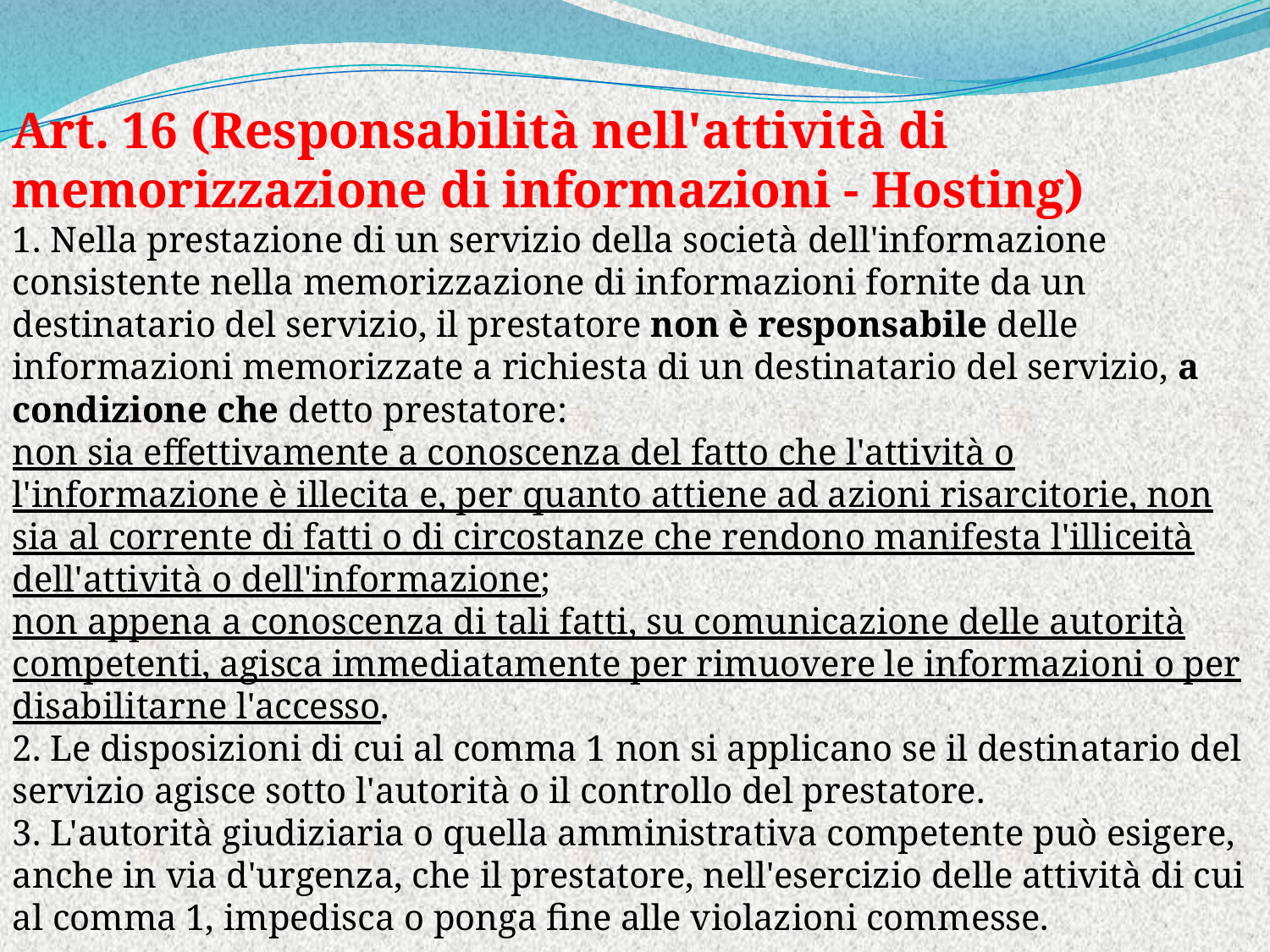

Art. 16 (Responsabilità nell'attività di memorizzazione di informazioni - Hosting)
1. Nella prestazione di un servizio della società dell'informazione consistente nella memorizzazione di informazioni fornite da un destinatario del servizio, il prestatore non è responsabile delle informazioni memorizzate a richiesta di un destinatario del servizio, a condizione che detto prestatore:
non sia effettivamente a conoscenza del fatto che l'attività o l'informazione è illecita e, per quanto attiene ad azioni risarcitorie, non sia al corrente di fatti o di circostanze che rendono manifesta l'illiceità dell'attività o dell'informazione;
non appena a conoscenza di tali fatti, su comunicazione delle autorità competenti, agisca immediatamente per rimuovere le informazioni o per disabilitarne l'accesso.
2. Le disposizioni di cui al comma 1 non si applicano se il destinatario del servizio agisce sotto l'autorità o il controllo del prestatore.
3. L'autorità giudiziaria o quella amministrativa competente può esigere, anche in via d'urgenza, che il prestatore, nell'esercizio delle attività di cui al comma 1, impedisca o ponga fine alle violazioni commesse.